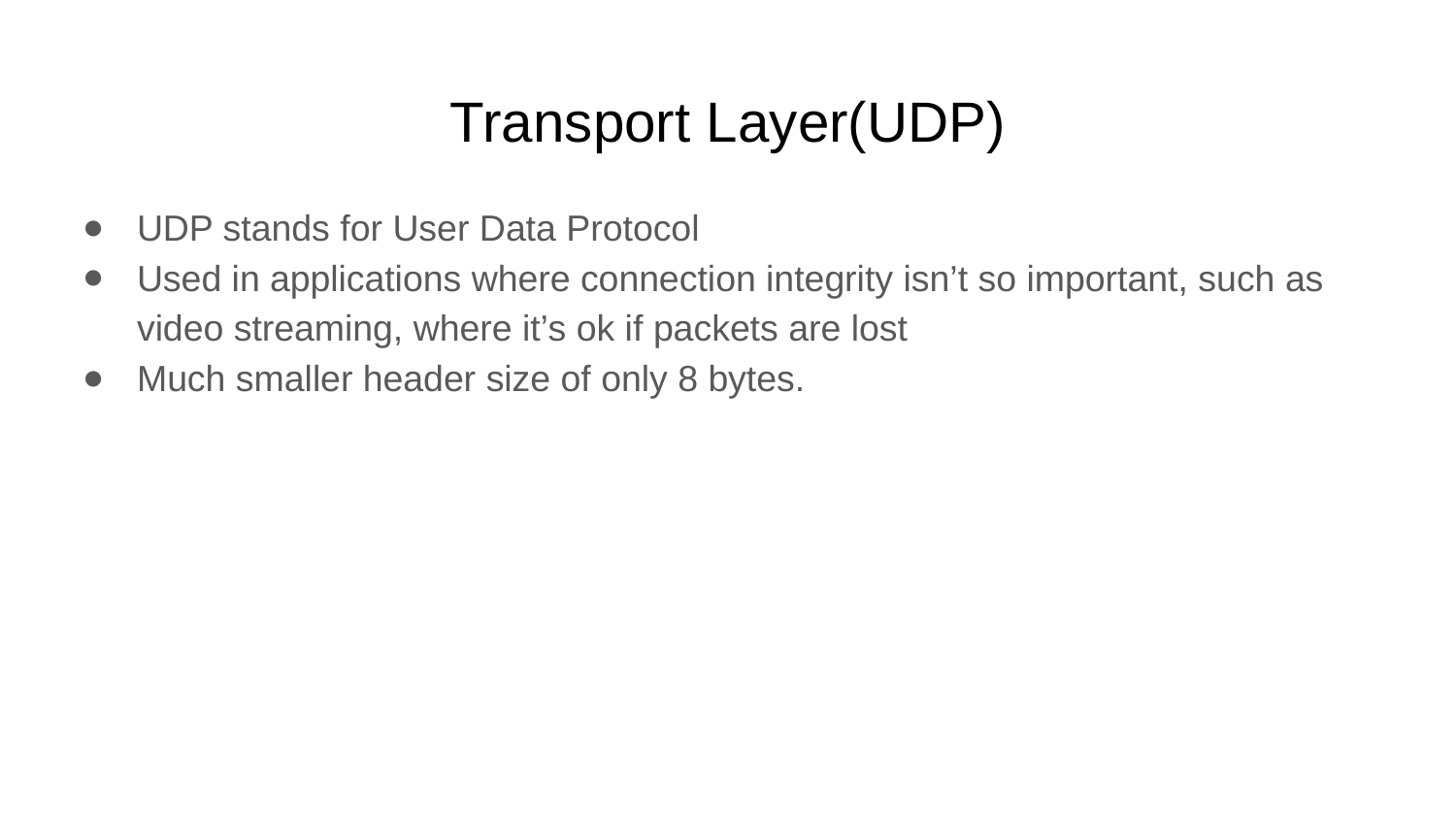

# Transport Layer(UDP)
UDP stands for User Data Protocol
Used in applications where connection integrity isn’t so important, such as video streaming, where it’s ok if packets are lost
Much smaller header size of only 8 bytes.